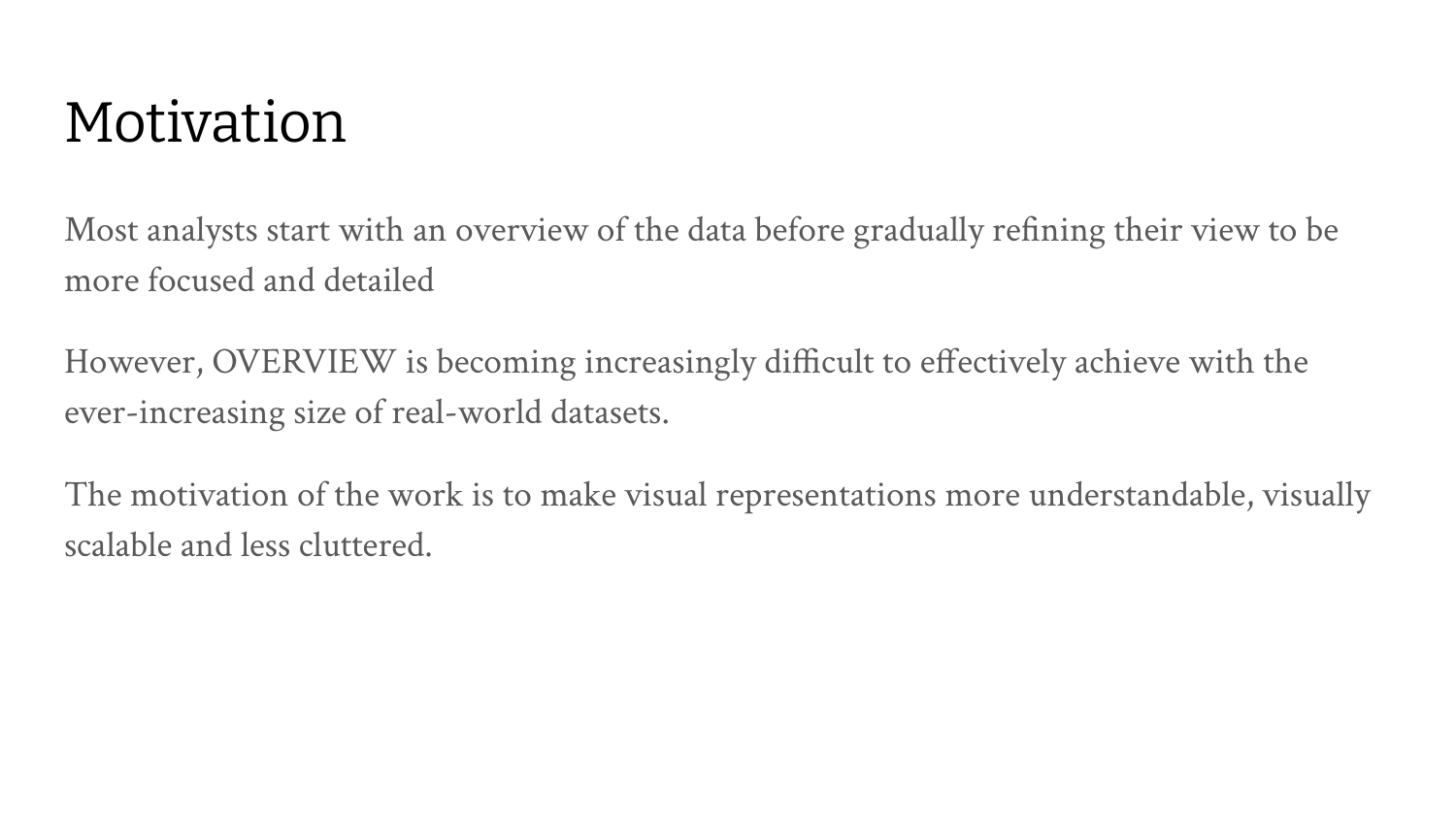

# Motivation
Most analysts start with an overview of the data before gradually refining their view to be more focused and detailed
However, OVERVIEW is becoming increasingly difficult to effectively achieve with the ever-increasing size of real-world datasets.
The motivation of the work is to make visual representations more understandable, visually scalable and less cluttered.